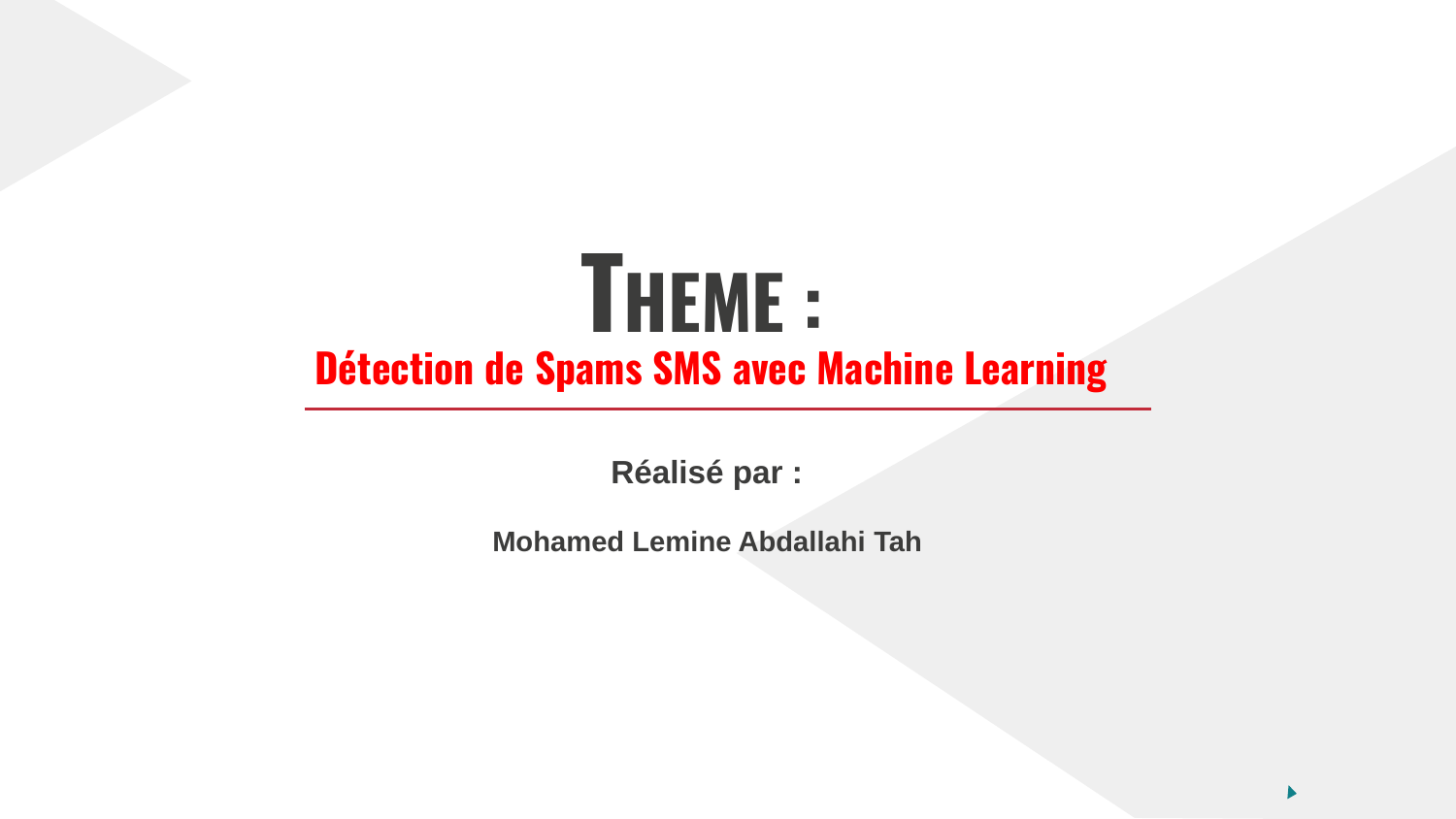

# THEME : Détection de Spams SMS avec Machine Learning
Réalisé par :

Mohamed Lemine Abdallahi Tah